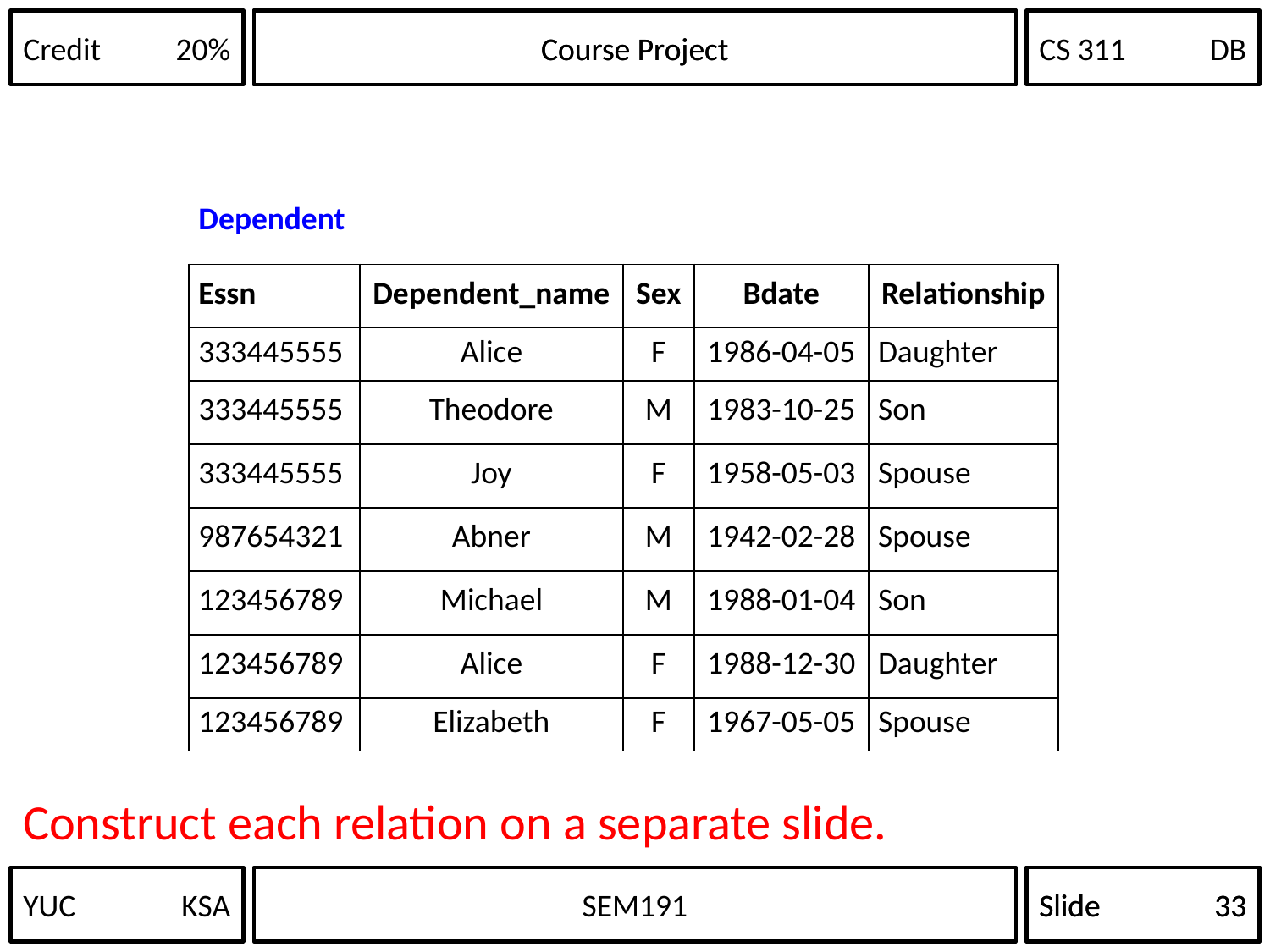

Course Project
| Dependent |  |  |  |  |
| --- | --- | --- | --- | --- |
| Essn | Dependent\_name | Sex | Bdate | Relationship |
| 333445555 | Alice | F | 1986-04-05 | Daughter |
| 333445555 | Theodore | M | 1983-10-25 | Son |
| 333445555 | Joy | F | 1958-05-03 | Spouse |
| 987654321 | Abner | M | 1942-02-28 | Spouse |
| 123456789 | Michael | M | 1988-01-04 | Son |
| 123456789 | Alice | F | 1988-12-30 | Daughter |
| 123456789 | Elizabeth | F | 1967-05-05 | Spouse |
Construct each relation on a separate slide.
YUC	KSA
Slide	33